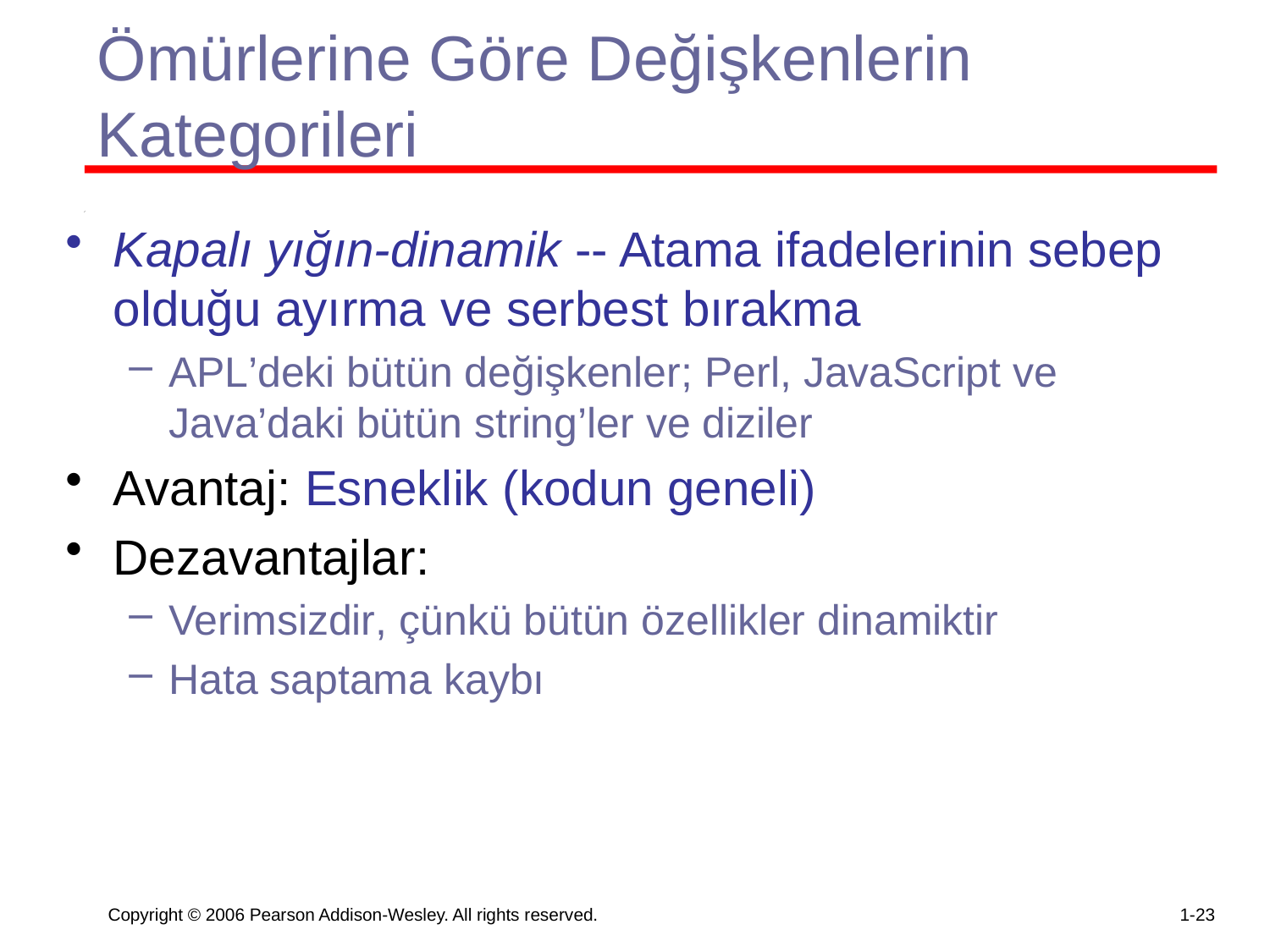

# Ömürlerine Göre Değişkenlerin Kategorileri
Kapalı yığın-dinamik -- Atama ifadelerinin sebep olduğu ayırma ve serbest bırakma
APL’deki bütün değişkenler; Perl, JavaScript ve Java’daki bütün string’ler ve diziler
Avantaj: Esneklik (kodun geneli)
Dezavantajlar:
Verimsizdir, çünkü bütün özellikler dinamiktir
Hata saptama kaybı
Copyright © 2006 Pearson Addison-Wesley. All rights reserved.
1-23